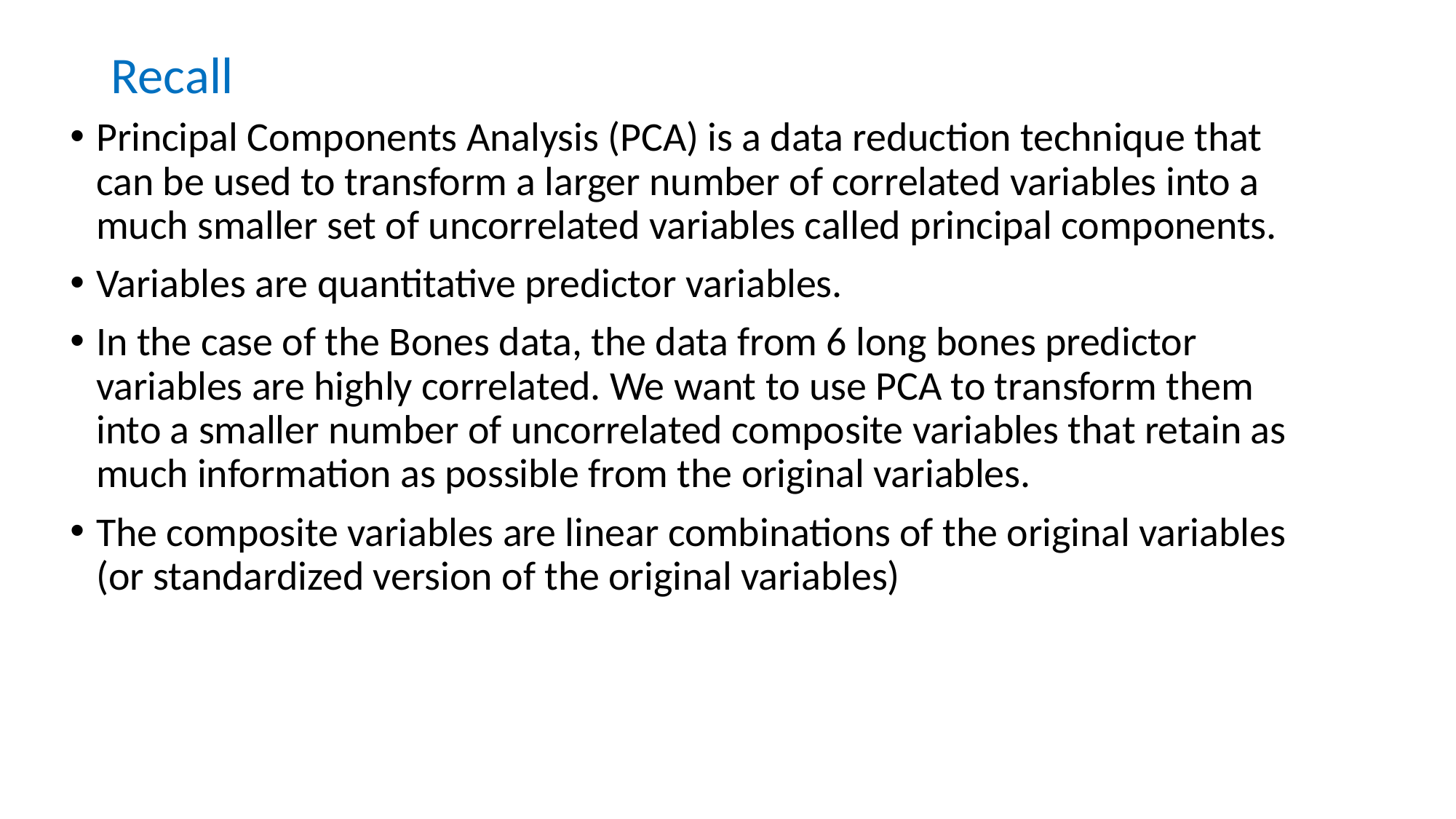

# Recall
Principal Components Analysis (PCA) is a data reduction technique that can be used to transform a larger number of correlated variables into a much smaller set of uncorrelated variables called principal components.
Variables are quantitative predictor variables.
In the case of the Bones data, the data from 6 long bones predictor variables are highly correlated. We want to use PCA to transform them into a smaller number of uncorrelated composite variables that retain as much information as possible from the original variables.
The composite variables are linear combinations of the original variables (or standardized version of the original variables)